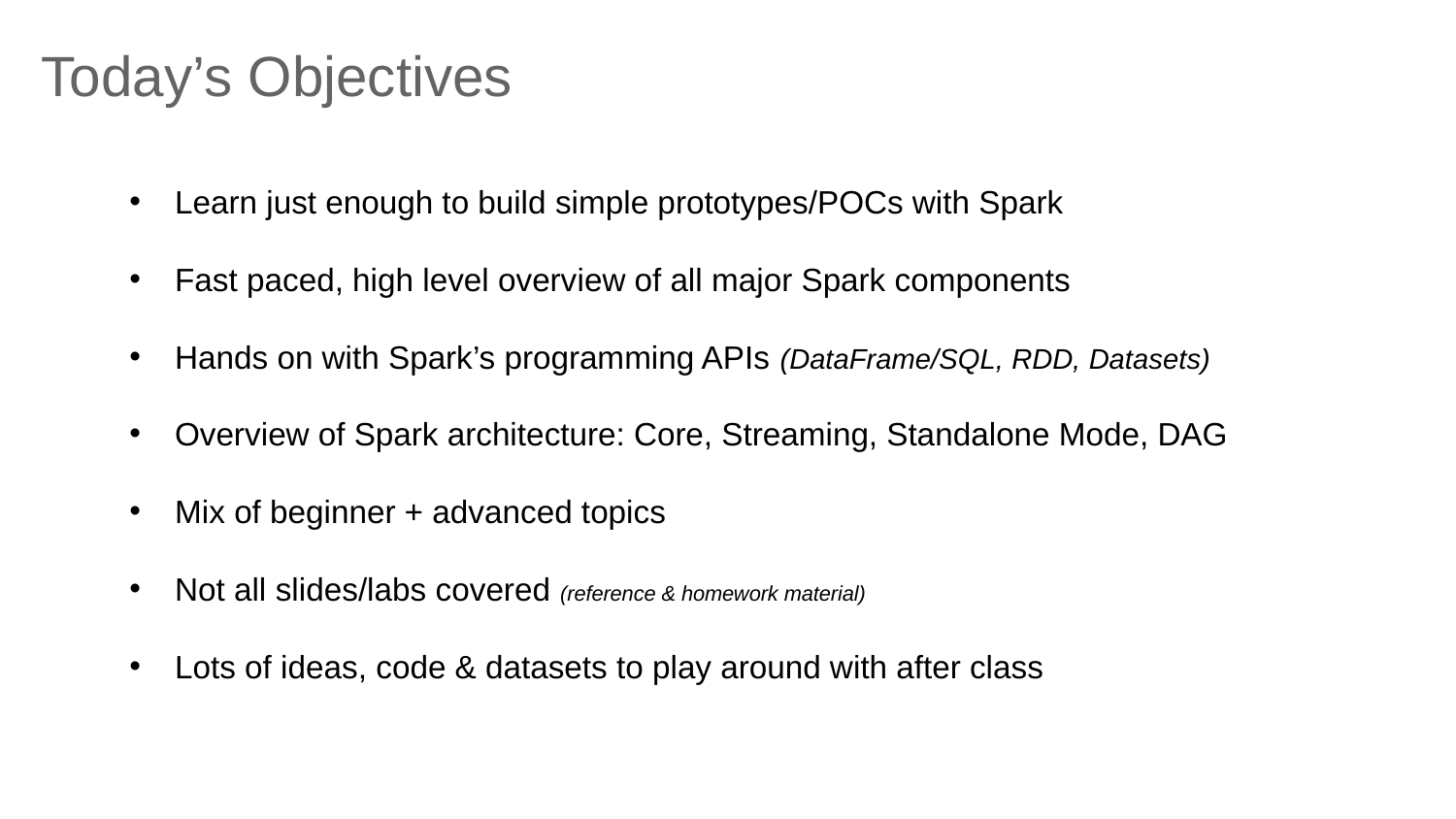

Today’s Objectives
Learn just enough to build simple prototypes/POCs with Spark

Fast paced, high level overview of all major Spark components

Hands on with Spark’s programming APIs (DataFrame/SQL, RDD, Datasets)

Overview of Spark architecture: Core, Streaming, Standalone Mode, DAG

Mix of beginner + advanced topics

Not all slides/labs covered (reference & homework material)

Lots of ideas, code & datasets to play around with after class